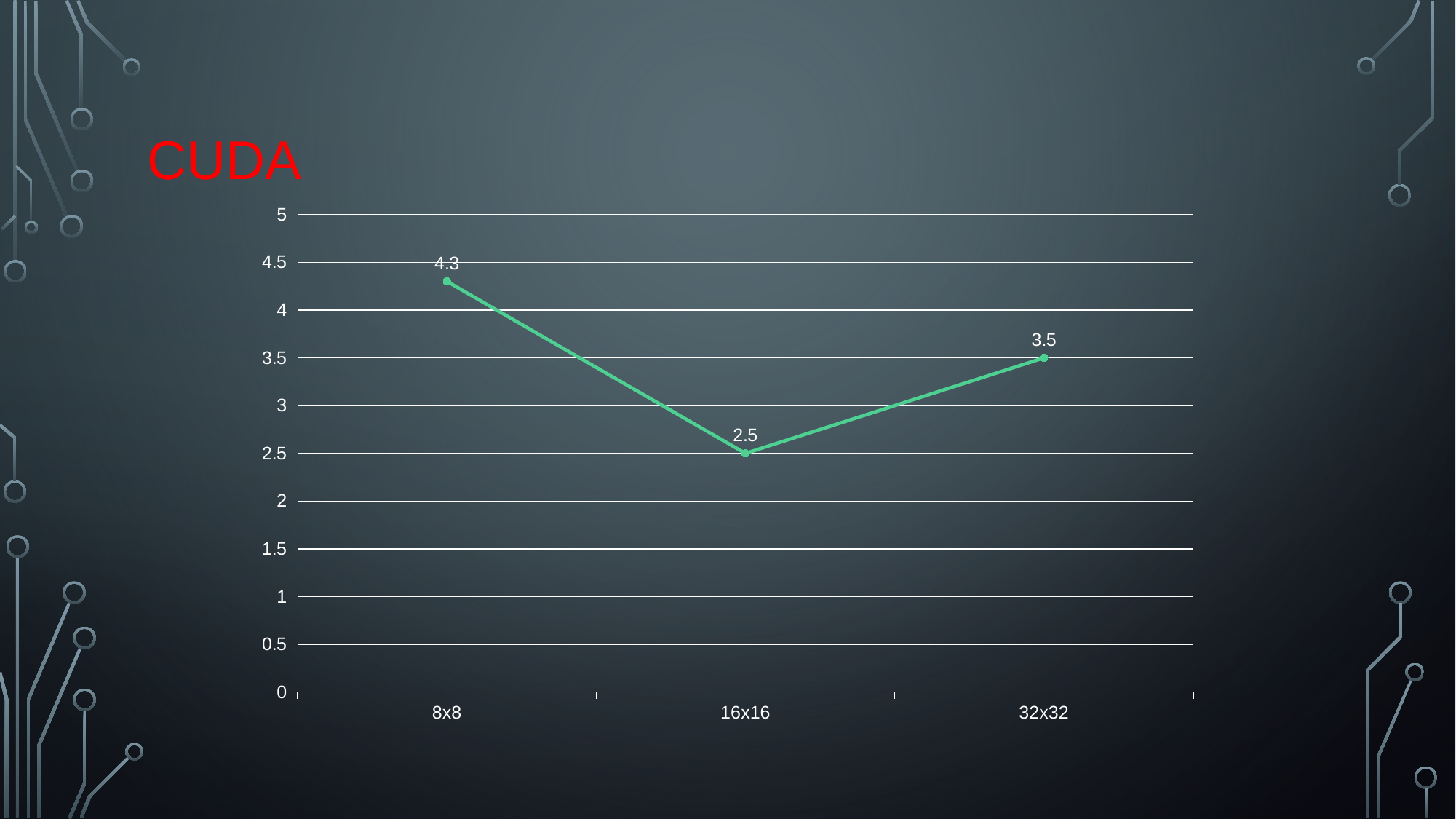

# CUDA

### Chart

| Category | Seri 1 |
|---|---|
| 8x8 | 4.3 |
| 16x16 | 2.5 |
| 32x32 | 3.5 |